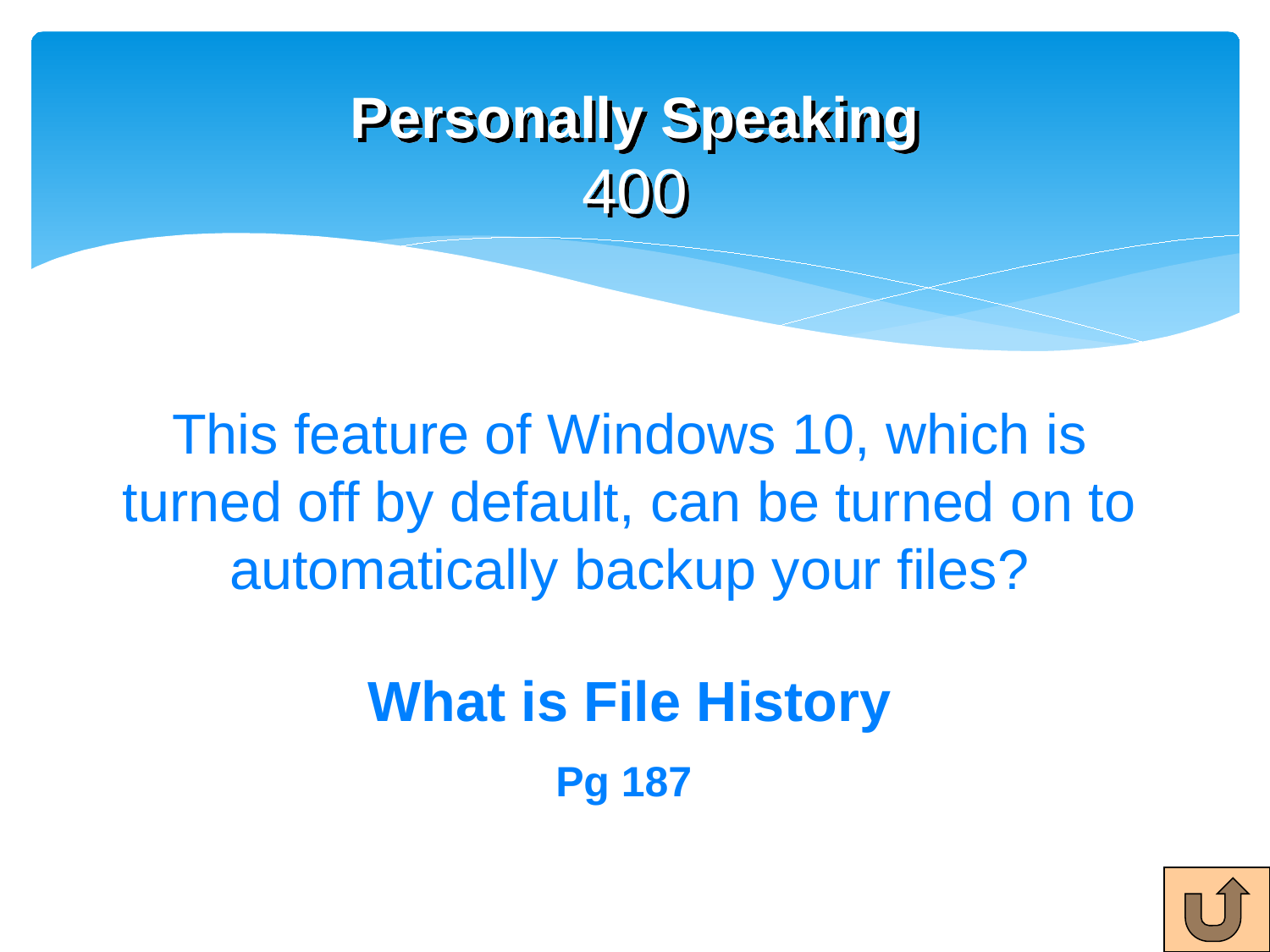

# Personally Speaking 400
This feature of Windows 10, which is turned off by default, can be turned on to automatically backup your files?
What is File History
Pg 187